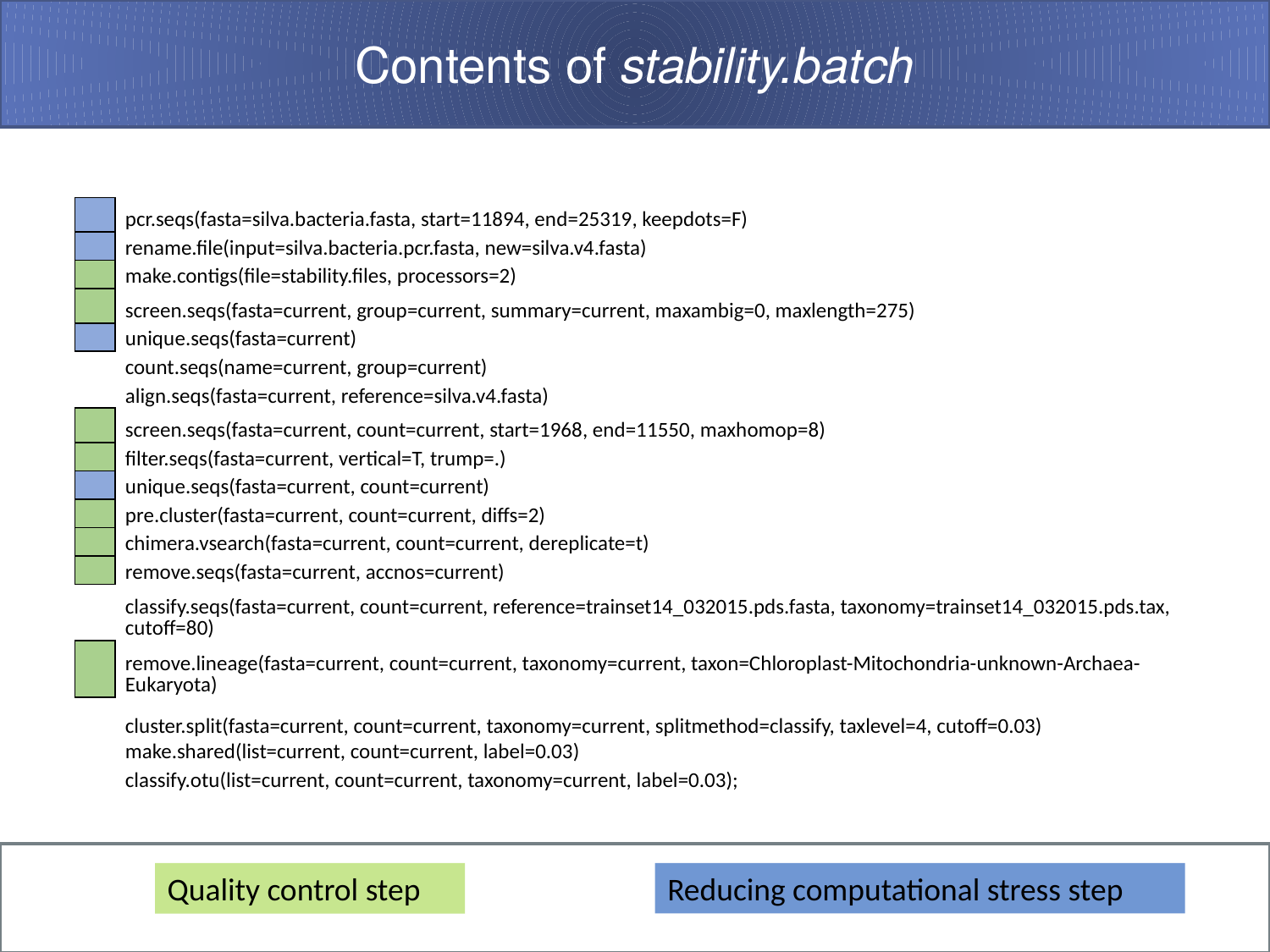

# Contents of stability.batch
|  |  | pcr.seqs(fasta=silva.bacteria.fasta, start=11894, end=25319, keepdots=F) |
| --- | --- | --- |
|  |  | rename.file(input=silva.bacteria.pcr.fasta, new=silva.v4.fasta) |
|  |  | make.contigs(file=stability.files, processors=2) |
|  |  | screen.seqs(fasta=current, group=current, summary=current, maxambig=0, maxlength=275) |
|  |  | unique.seqs(fasta=current) |
|  |  | count.seqs(name=current, group=current) |
|  |  | align.seqs(fasta=current, reference=silva.v4.fasta) |
|  |  | screen.seqs(fasta=current, count=current, start=1968, end=11550, maxhomop=8) |
|  |  | filter.seqs(fasta=current, vertical=T, trump=.) |
|  |  | unique.seqs(fasta=current, count=current) |
|  |  | pre.cluster(fasta=current, count=current, diffs=2) |
|  |  | chimera.vsearch(fasta=current, count=current, dereplicate=t) |
|  |  | remove.seqs(fasta=current, accnos=current) |
|  |  | classify.seqs(fasta=current, count=current, reference=trainset14\_032015.pds.fasta, taxonomy=trainset14\_032015.pds.tax, cutoff=80) |
|  |  | remove.lineage(fasta=current, count=current, taxonomy=current, taxon=Chloroplast-Mitochondria-unknown-Archaea-Eukaryota) |
|  |  | cluster.split(fasta=current, count=current, taxonomy=current, splitmethod=classify, taxlevel=4, cutoff=0.03) |
|  |  | make.shared(list=current, count=current, label=0.03) |
|  |  | classify.otu(list=current, count=current, taxonomy=current, label=0.03); |

Reducing computational stress step
Quality control step